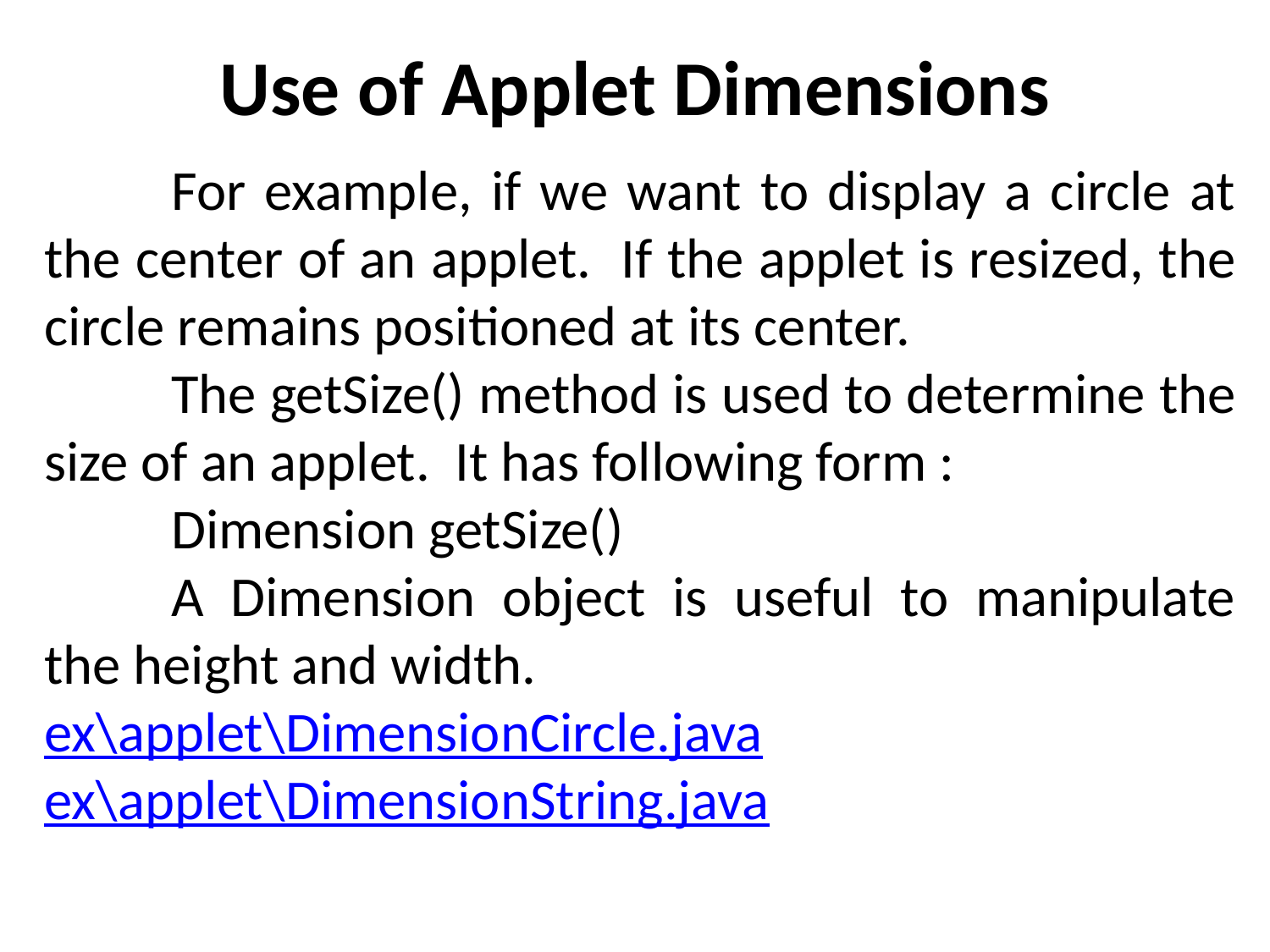

# Use of Applet Dimensions
	For example, if we want to display a circle at the center of an applet.  If the applet is resized, the circle remains positioned at its center.
	The getSize() method is used to determine the size of an applet.  It has following form :
	Dimension getSize()
	A Dimension object is useful to manipulate the height and width.
ex\applet\DimensionCircle.java
ex\applet\DimensionString.java